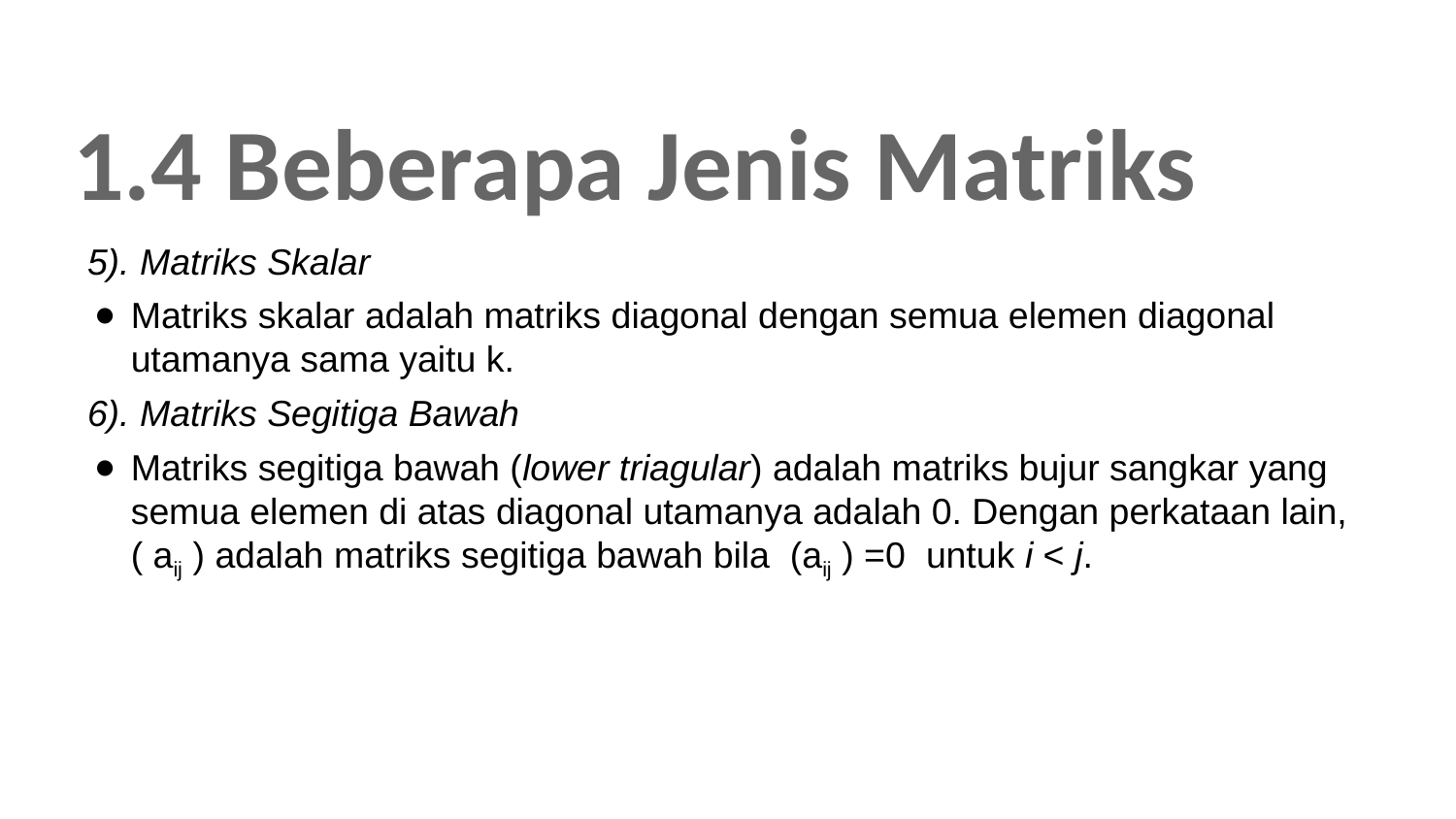

# 1.4 Beberapa Jenis Matriks
5). Matriks Skalar
Matriks skalar adalah matriks diagonal dengan semua elemen diagonal utamanya sama yaitu k.
6). Matriks Segitiga Bawah
Matriks segitiga bawah (lower triagular) adalah matriks bujur sangkar yang semua elemen di atas diagonal utamanya adalah 0. Dengan perkataan lain,  ( aij ) adalah matriks segitiga bawah bila  (aij ) =0  untuk i < j.